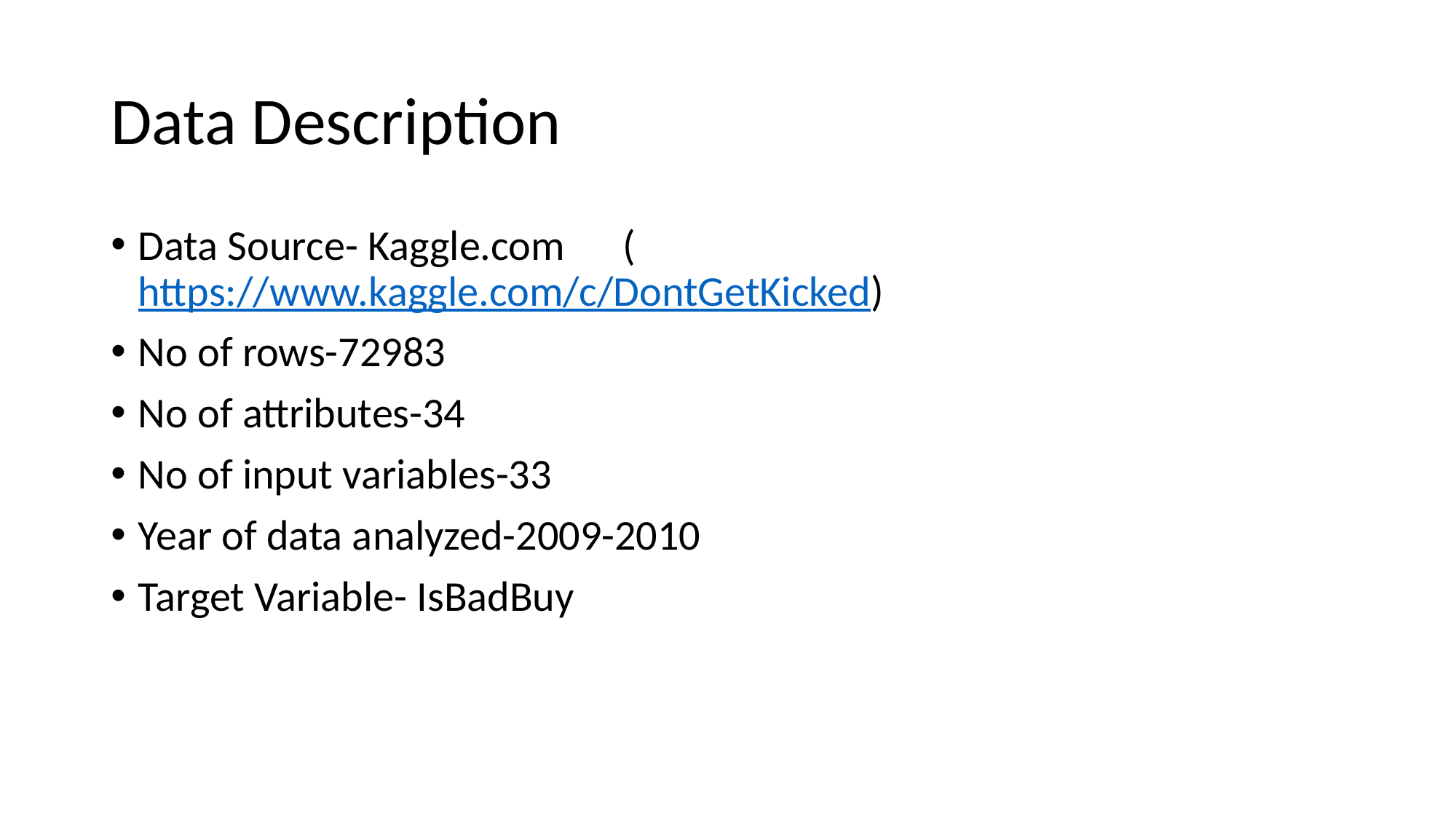

# Data Description
Data Source- Kaggle.com      (https://www.kaggle.com/c/DontGetKicked)
No of rows-72983
No of attributes-34
No of input variables-33
Year of data analyzed-2009-2010
Target Variable- IsBadBuy